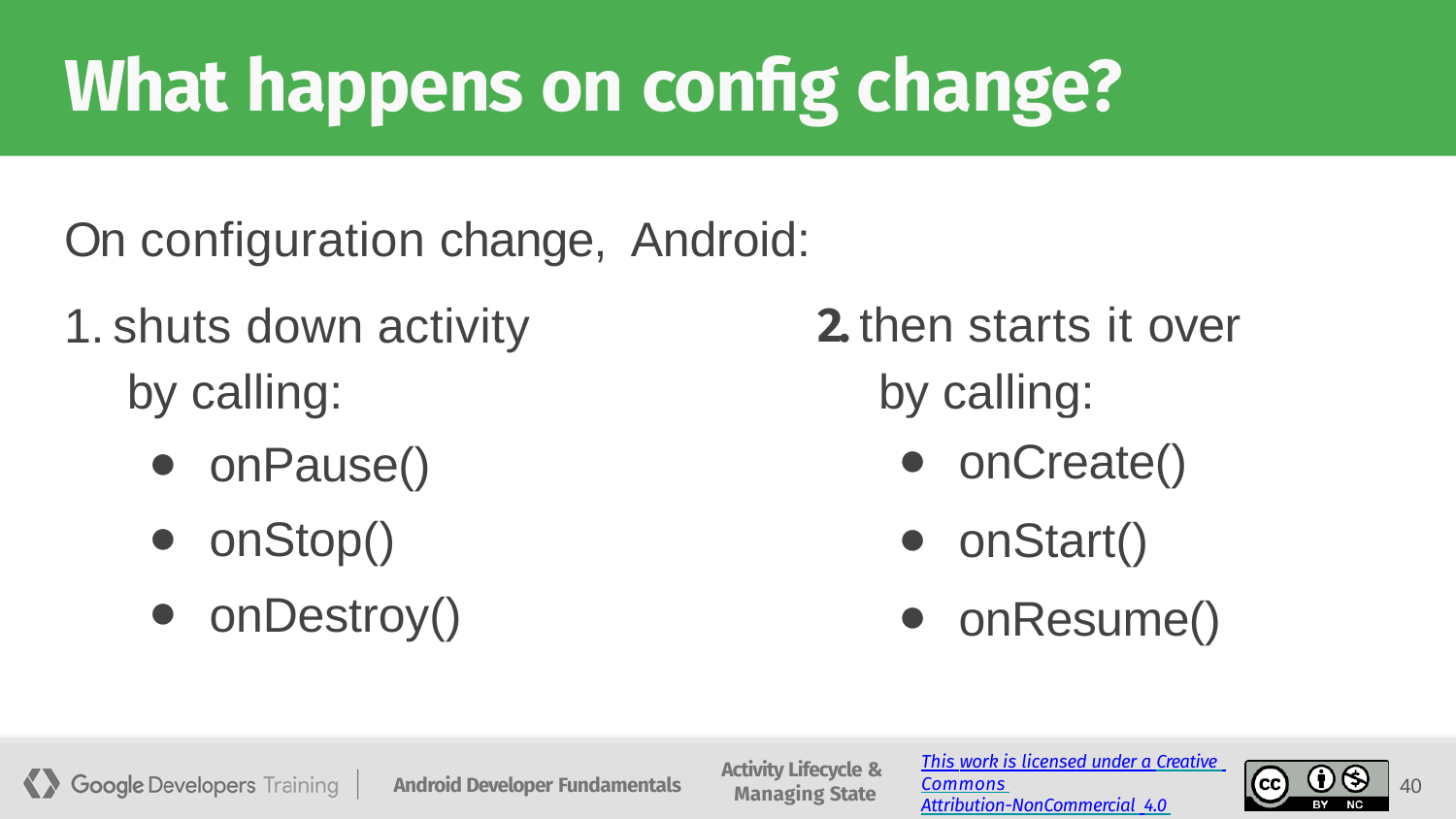

# What happens on config change?
On configuration change,	Android:

2. then starts it over
by calling:
shuts down activity  by calling:
onPause()
onStop()
onDestroy()
onCreate()
onStart()
onResume()

This work is licensed under a Creative  Commons Attribution-NonCommercial  4.0 International License
Activity Lifecycle &  Managing State
Android Developer Fundamentals
40